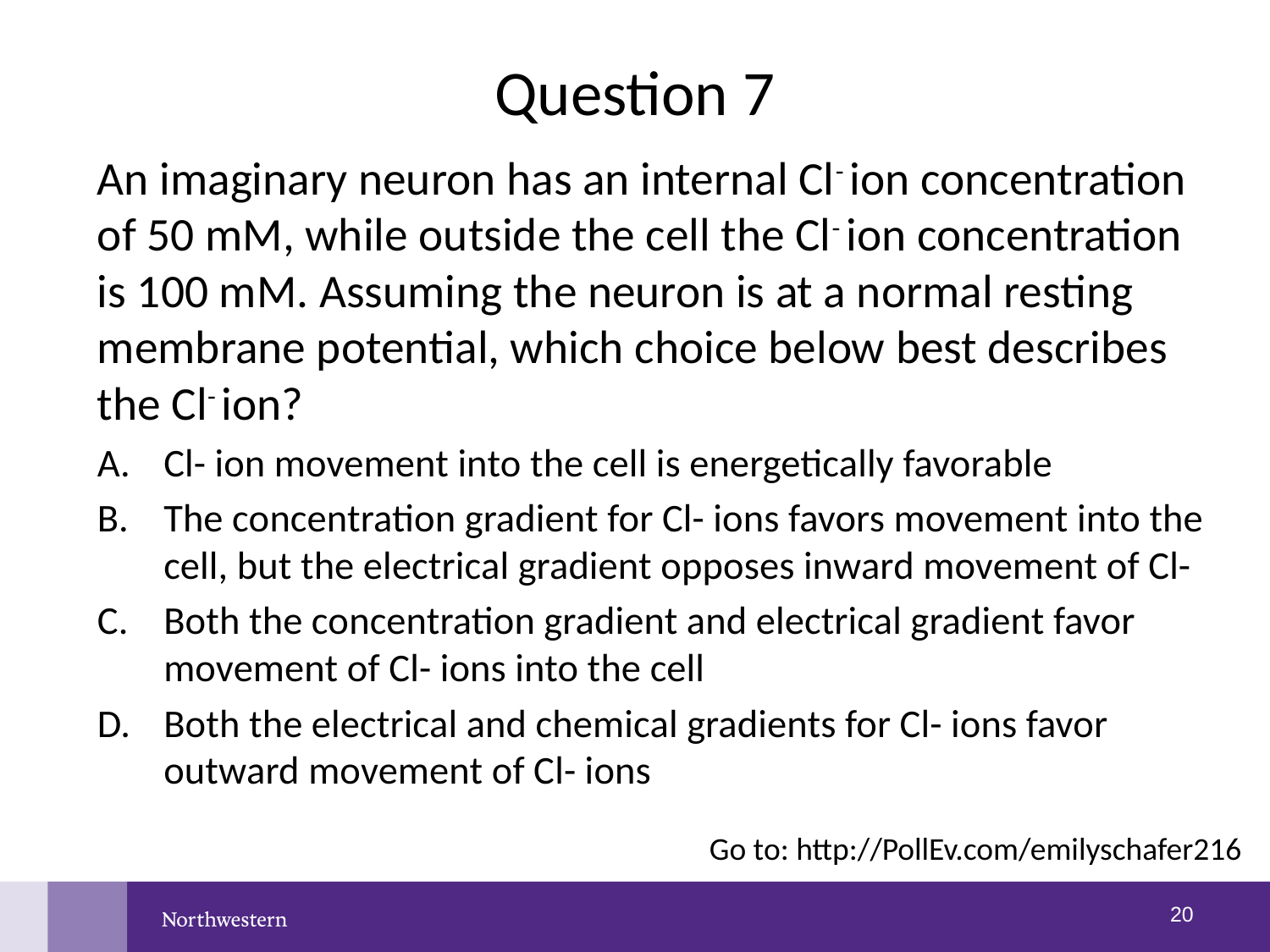

# Question 7
An imaginary neuron has an internal Cl- ion concentration of 50 mM, while outside the cell the Cl- ion concentration is 100 mM. Assuming the neuron is at a normal resting membrane potential, which choice below best describes the Cl- ion?
Cl- ion movement into the cell is energetically favorable
The concentration gradient for Cl- ions favors movement into the cell, but the electrical gradient opposes inward movement of Cl-
Both the concentration gradient and electrical gradient favor movement of Cl- ions into the cell
Both the electrical and chemical gradients for Cl- ions favor outward movement of Cl- ions

Go to: http://PollEv.com/emilyschafer216
20